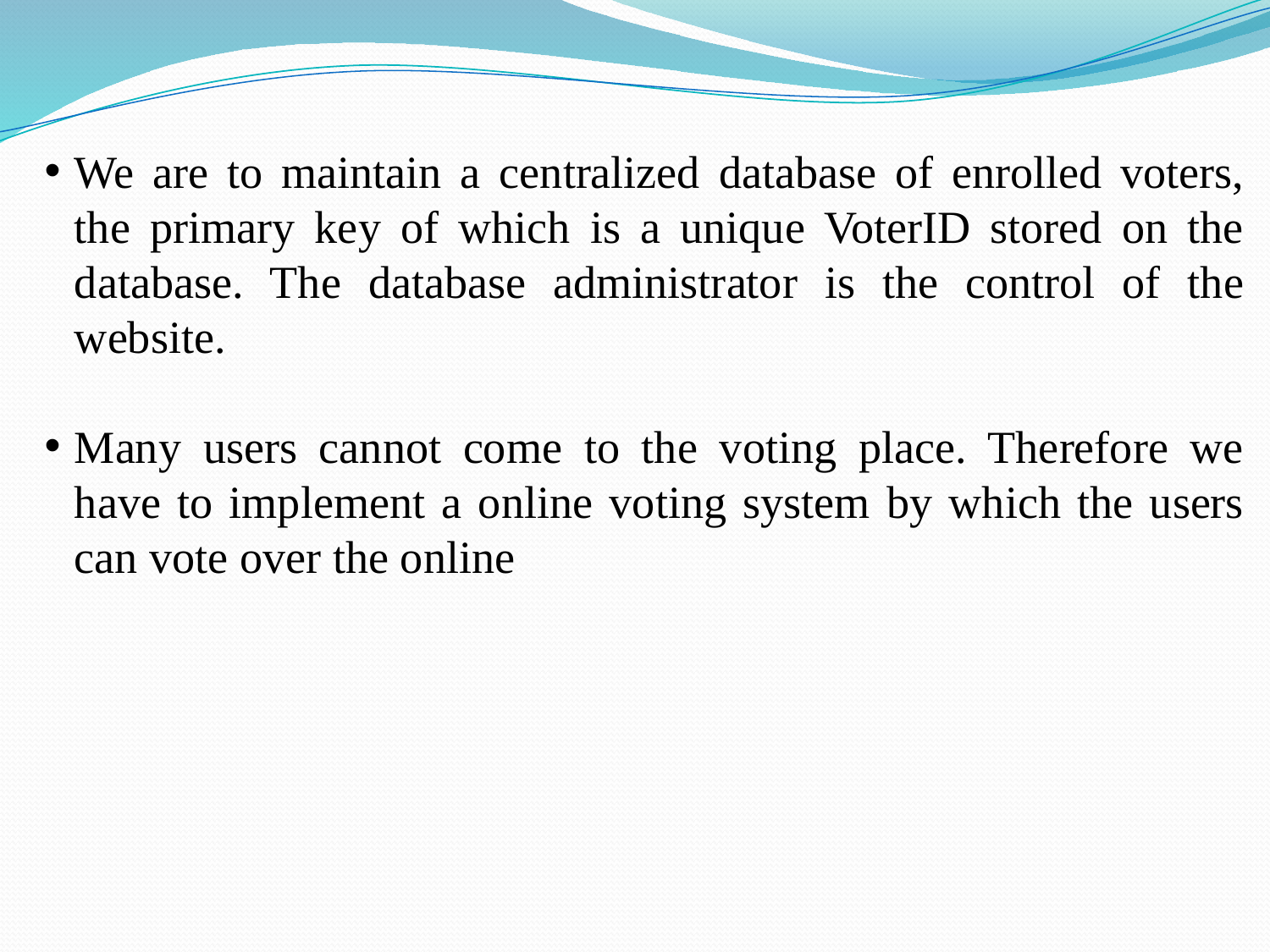

We are to maintain a centralized database of enrolled voters, the primary key of which is a unique VoterID stored on the database. The database administrator is the control of the website.

Many users cannot come to the voting place. Therefore we have to implement a online voting system by which the users can vote over the online